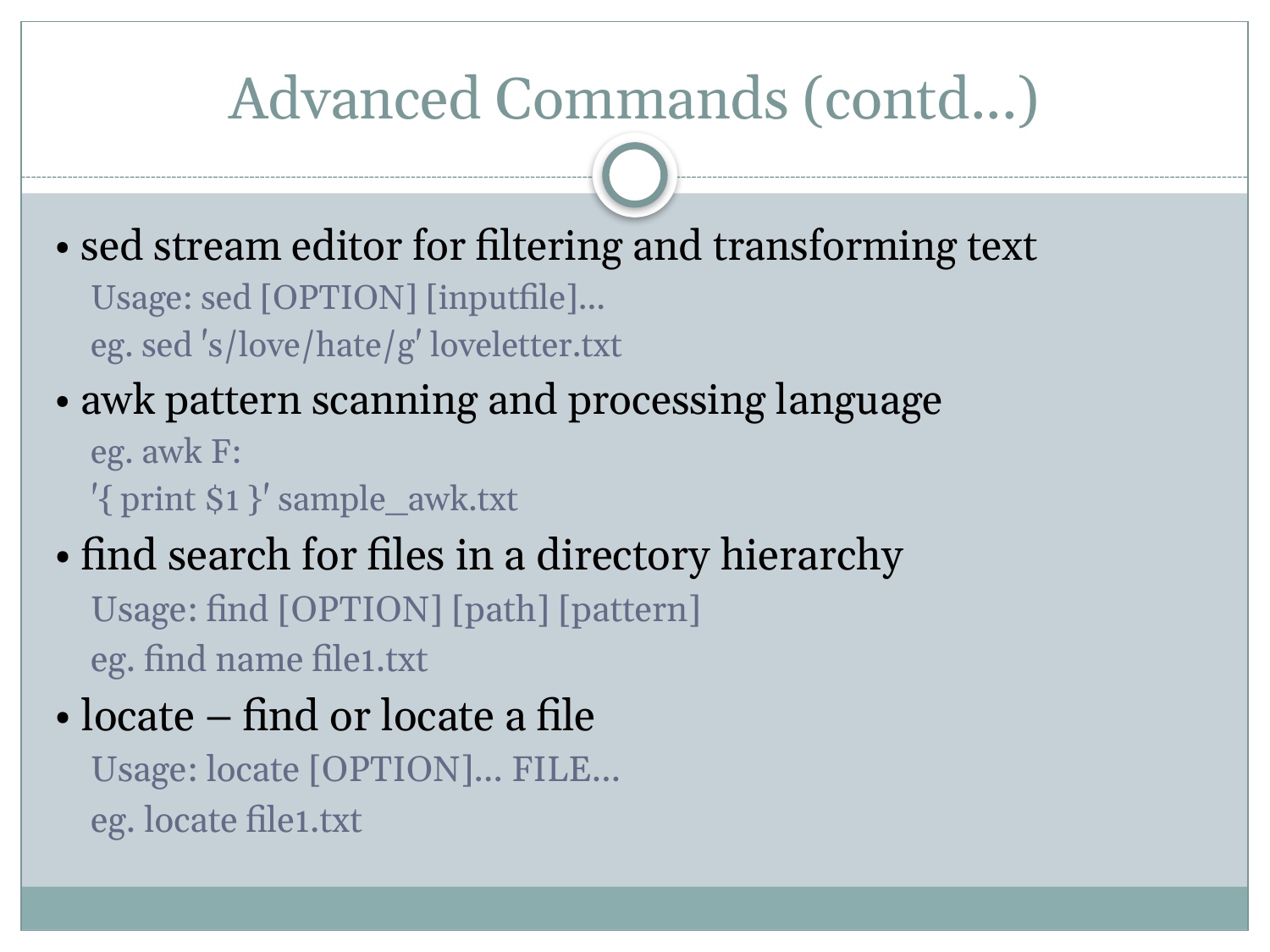

# Advanced Commands (contd...)
• sed stream editor for filtering and transforming text
Usage: sed [OPTION] [inputfile]...
eg. sed 's/love/hate/g' loveletter.txt
• awk pattern scanning and processing language
eg. awk F:
'{ print $1 }' sample_awk.txt
• find search for files in a directory hierarchy
Usage: find [OPTION] [path] [pattern]
eg. find name file1.txt
• locate – find or locate a file
Usage: locate [OPTION]... FILE...
eg. locate file1.txt